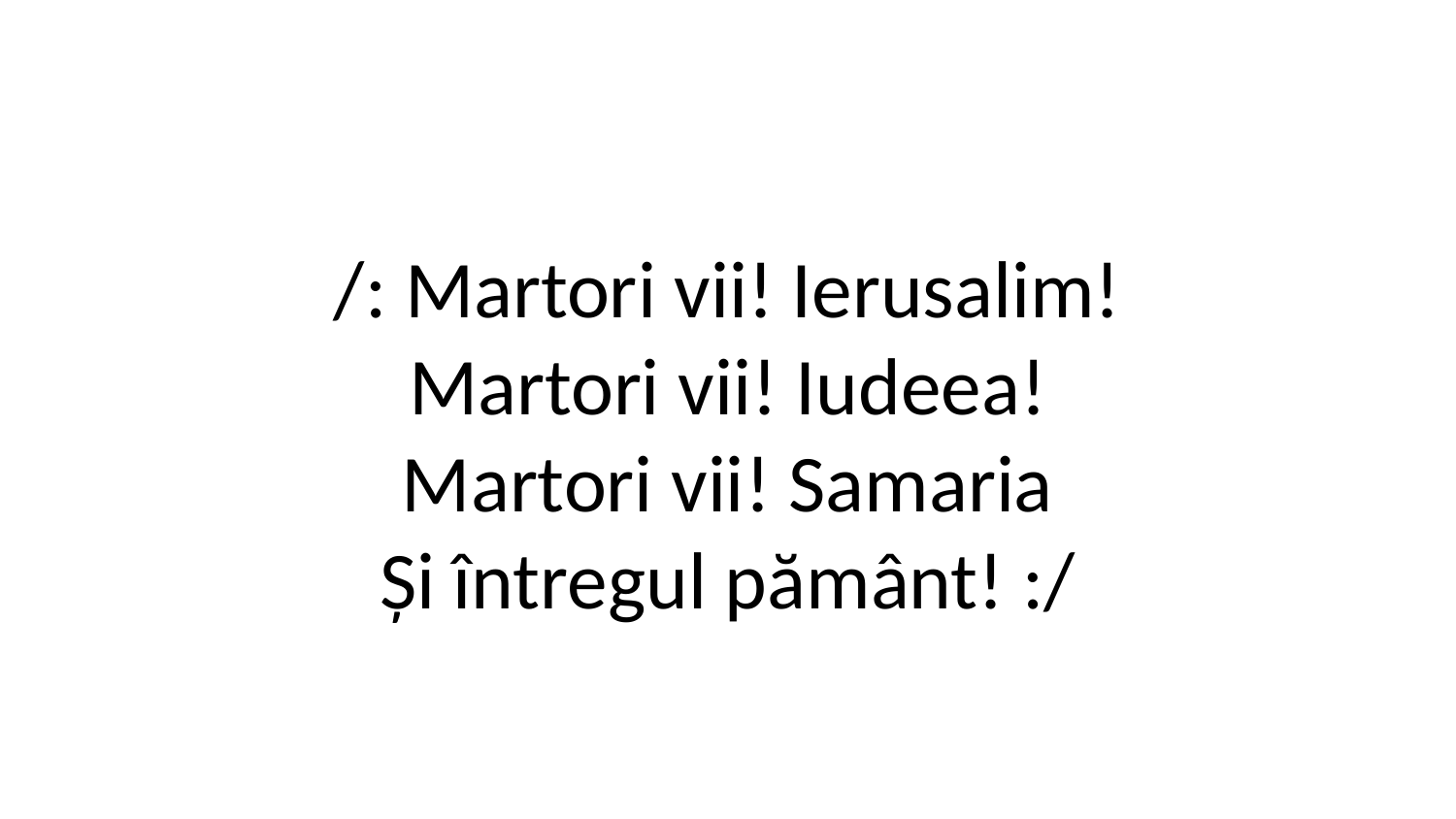

/: Martori vii! Ierusalim!
Martori vii! Iudeea!
Martori vii! Samaria
Și întregul pământ! :/